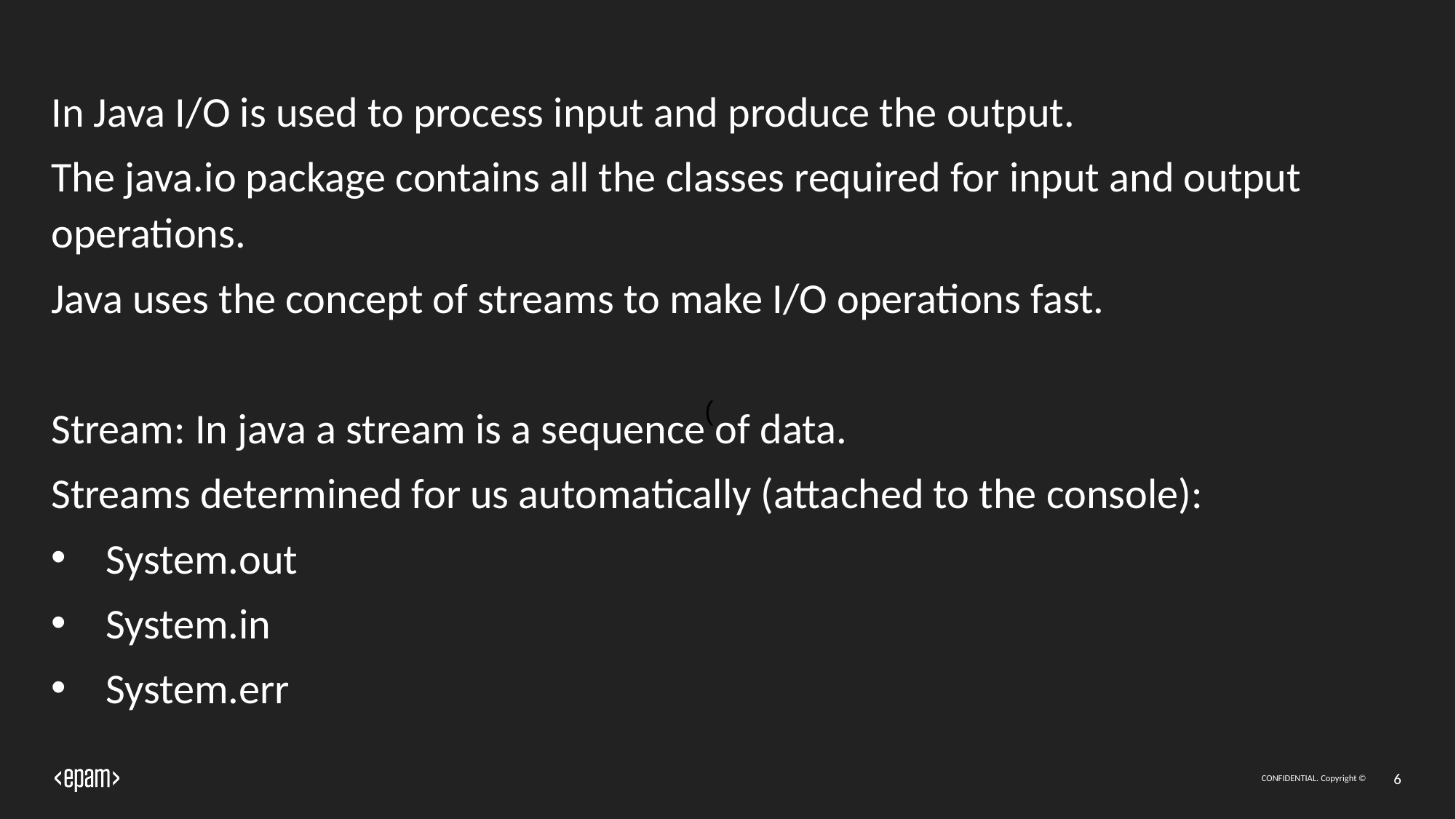

In Java I/O is used to process input and produce the output.
The java.io package contains all the classes required for input and output operations.
Java uses the concept of streams to make I/O operations fast.

Stream: In java a stream is a sequence of data.
Streams determined for us automatically (attached to the console):
System.out
System.in
System.err
(